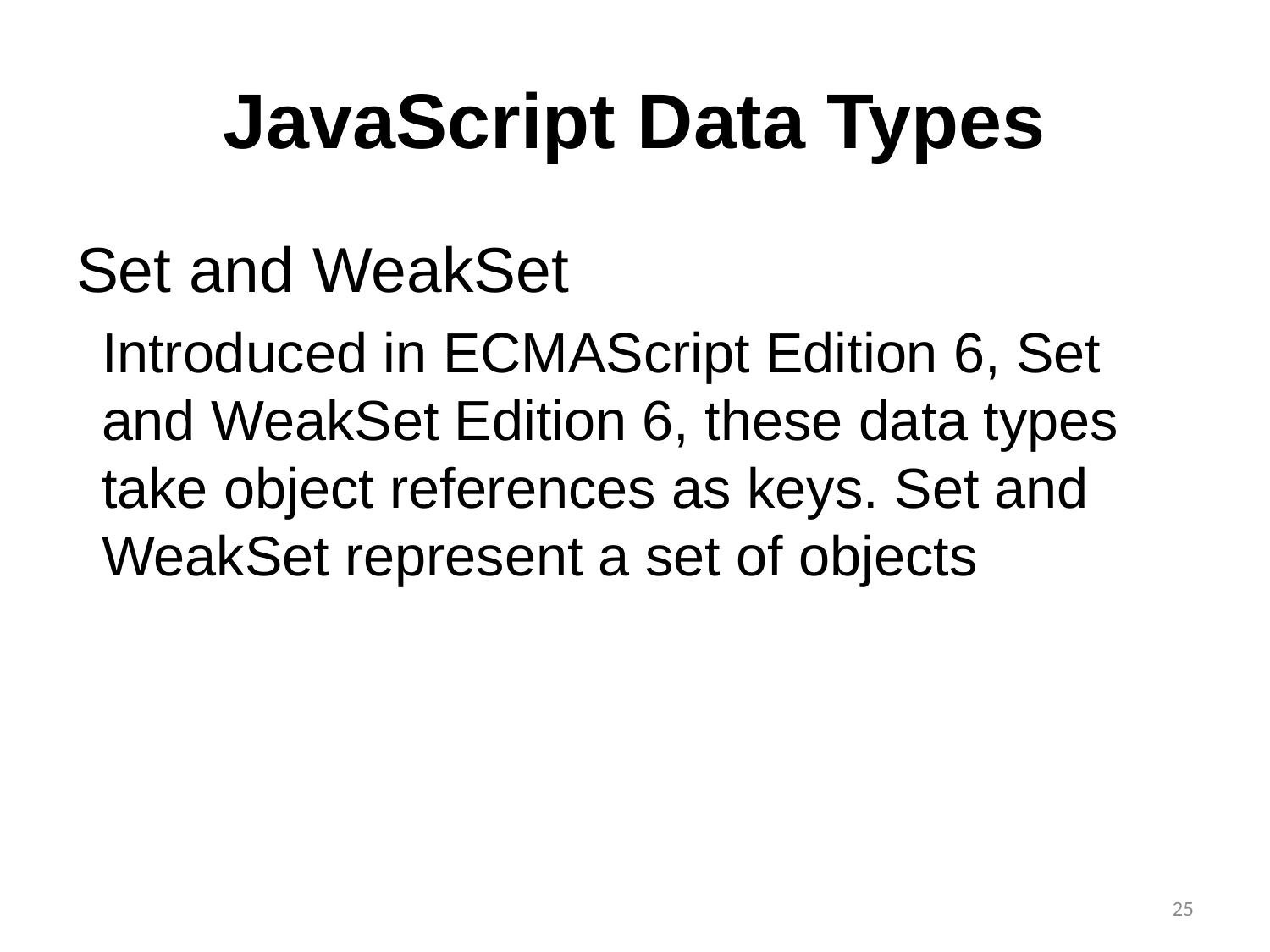

# JavaScript Data Types
Set and WeakSet
Introduced in ECMAScript Edition 6, Set and WeakSet Edition 6, these data types take object references as keys. Set and WeakSet represent a set of objects
25